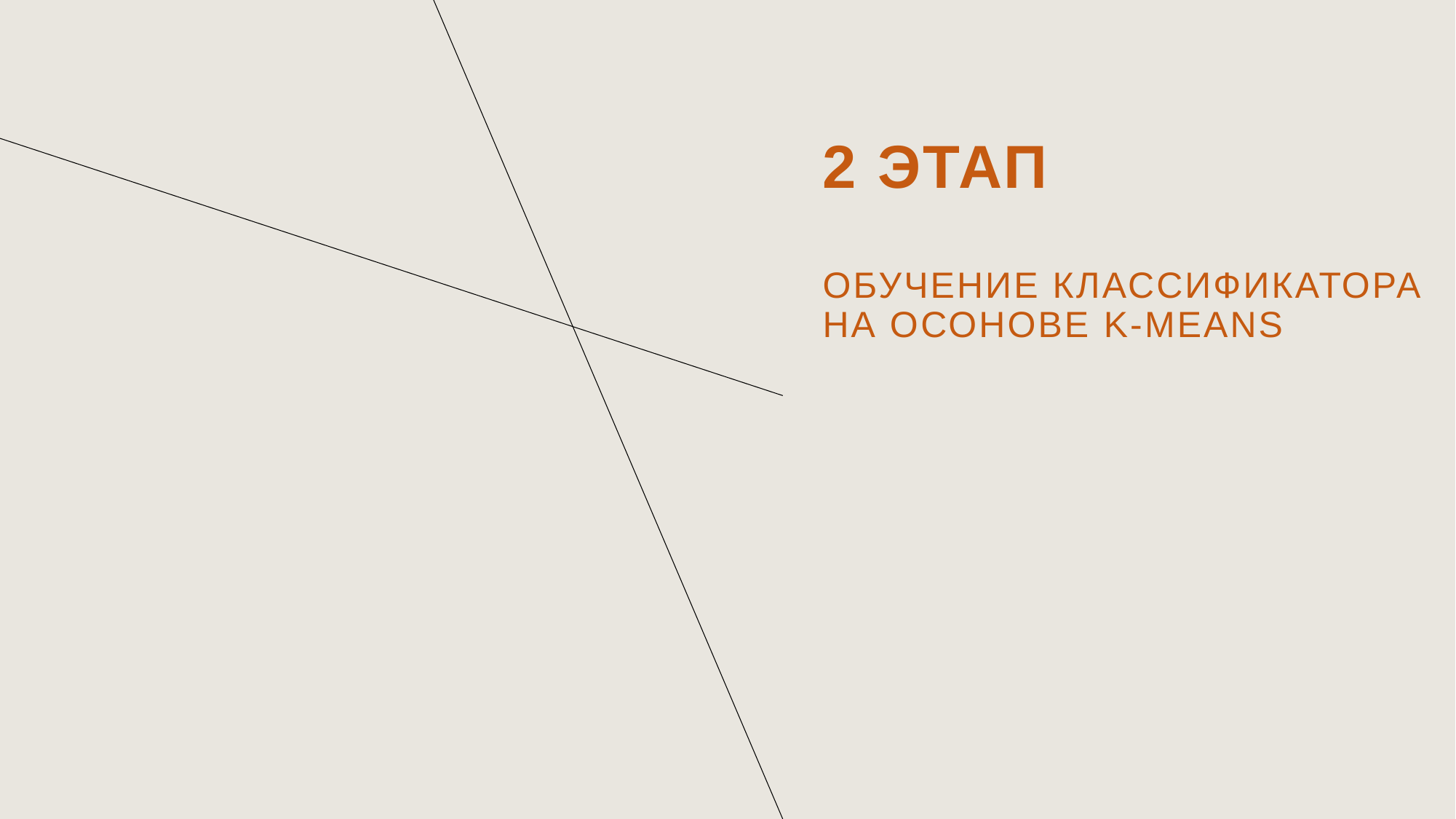

# 2 этап обучение классификатора на осонове K-Means